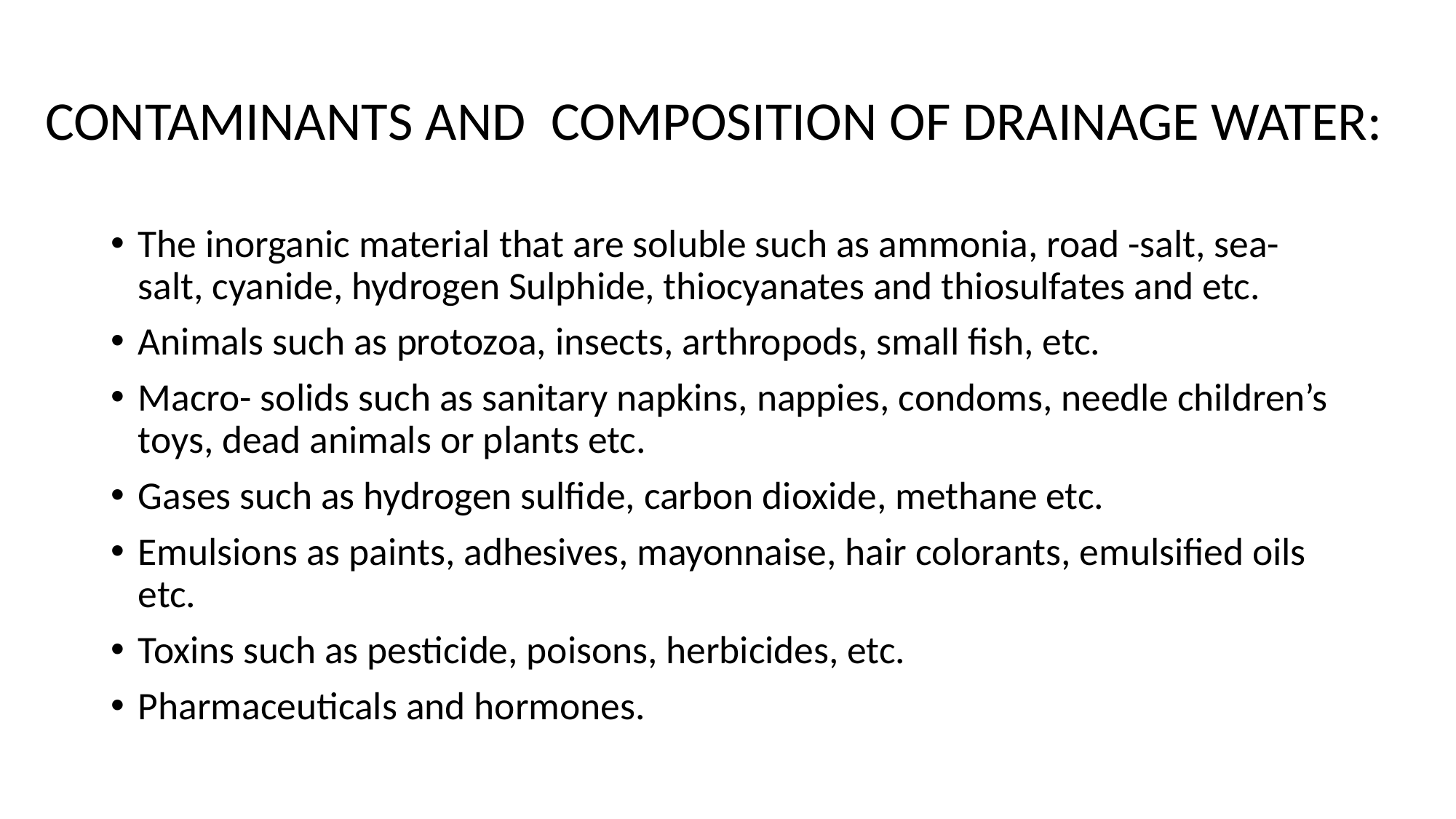

# CONTAMINANTS AND  COMPOSITION OF DRAINAGE WATER:
The inorganic material that are soluble such as ammonia, road -salt, sea-salt, cyanide, hydrogen Sulphide, thiocyanates and thiosulfates and etc.
Animals such as protozoa, insects, arthropods, small fish, etc.
Macro- solids such as sanitary napkins, nappies, condoms, needle children’s toys, dead animals or plants etc.
Gases such as hydrogen sulfide, carbon dioxide, methane etc.
Emulsions as paints, adhesives, mayonnaise, hair colorants, emulsified oils etc.
Toxins such as pesticide, poisons, herbicides, etc.
Pharmaceuticals and hormones.